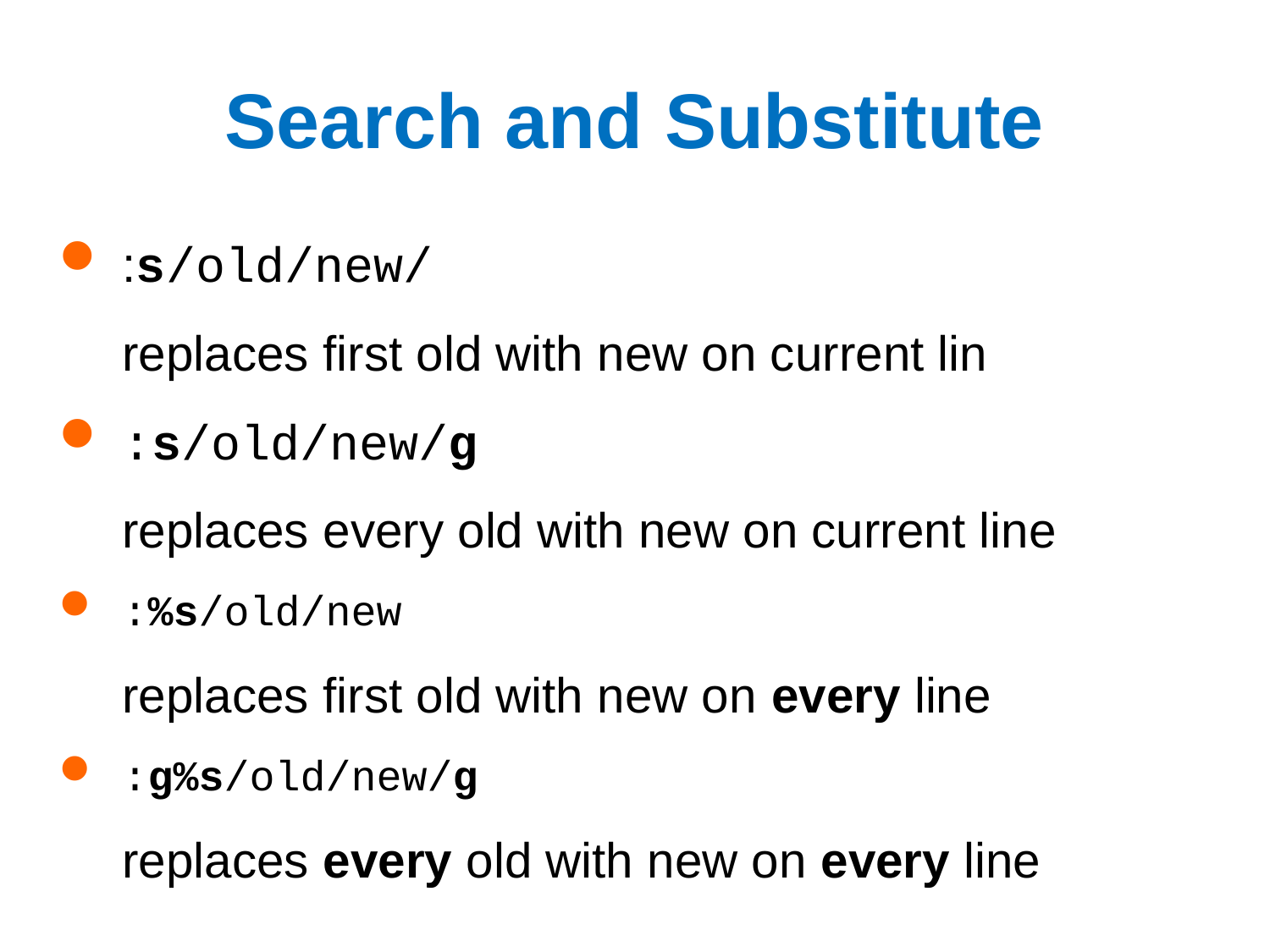

# Search and Substitute
:s/old/new/
replaces first old with new on current lin
:s/old/new/g
replaces every old with new on current line
:%s/old/new
replaces first old with new on every line
:g%s/old/new/g
replaces every old with new on every line